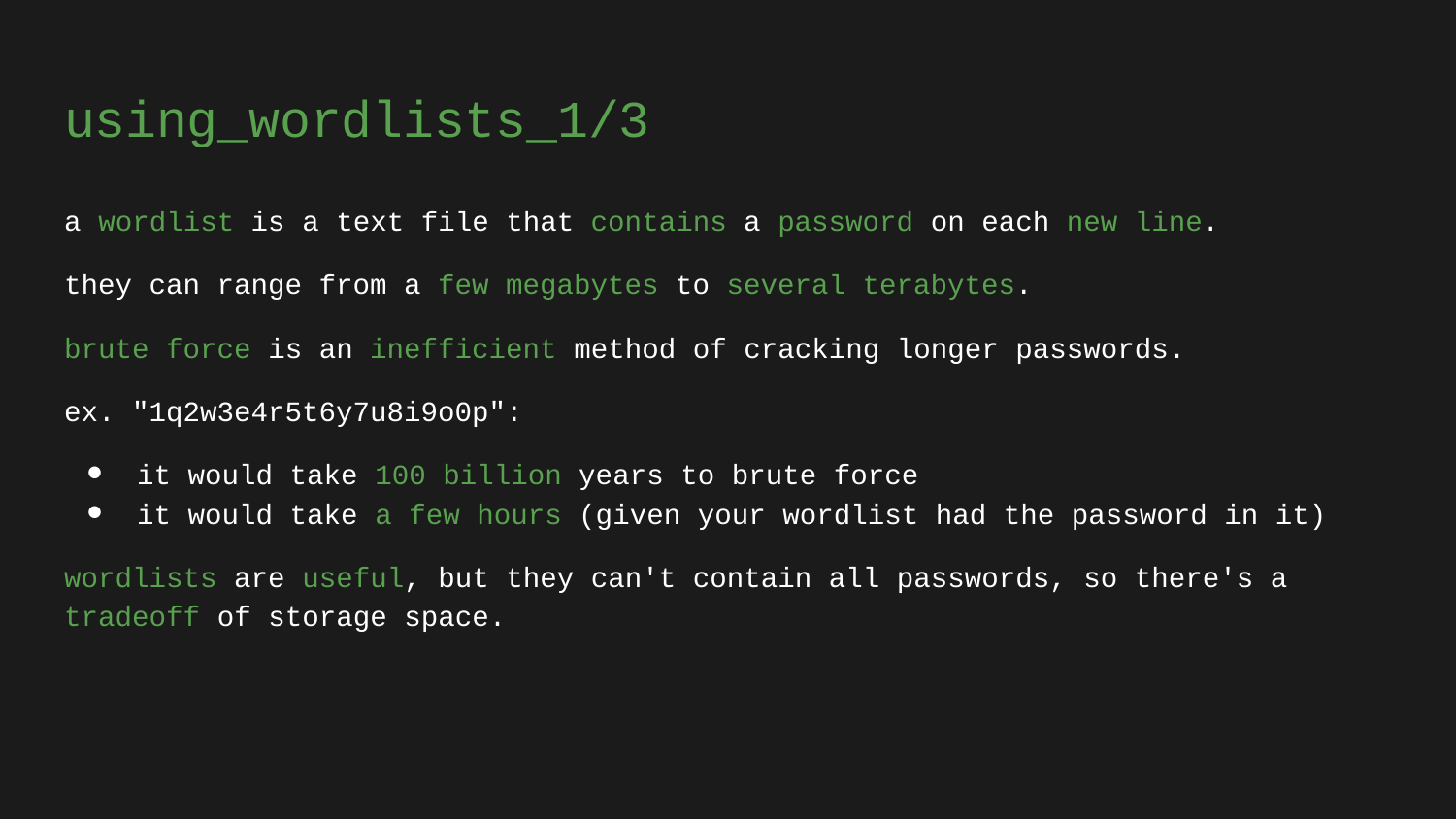

# using_wordlists_1/3
a wordlist is a text file that contains a password on each new line.
they can range from a few megabytes to several terabytes.
brute force is an inefficient method of cracking longer passwords.
ex. "1q2w3e4r5t6y7u8i9o0p":
it would take 100 billion years to brute force
it would take a few hours (given your wordlist had the password in it)
wordlists are useful, but they can't contain all passwords, so there's a tradeoff of storage space.